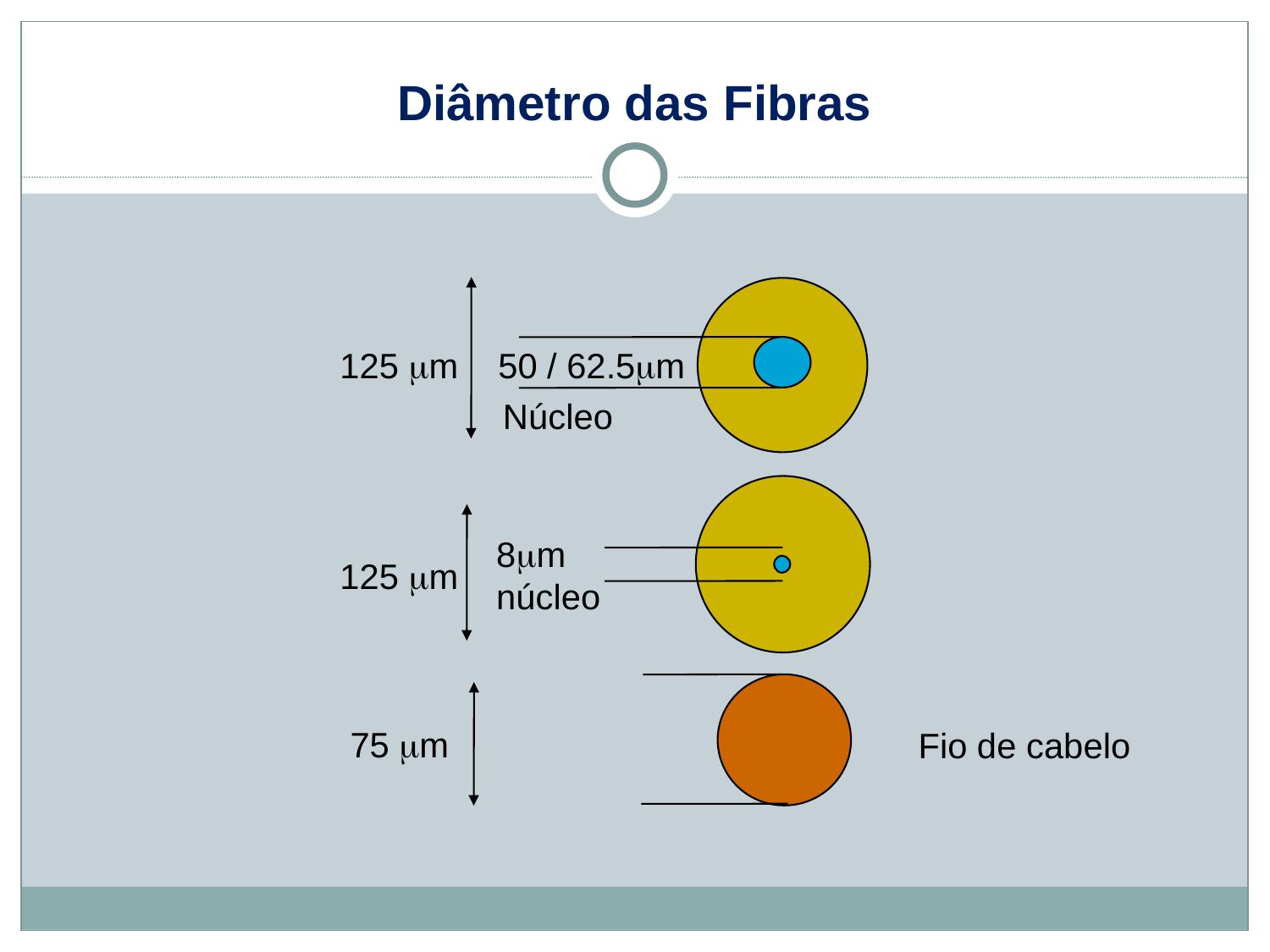

Diâmetro das Fibras

125 μm
50 / 62.5μm

Núcleo

8μm
núcleo
125 μm

75 μm
Fio de cabelo